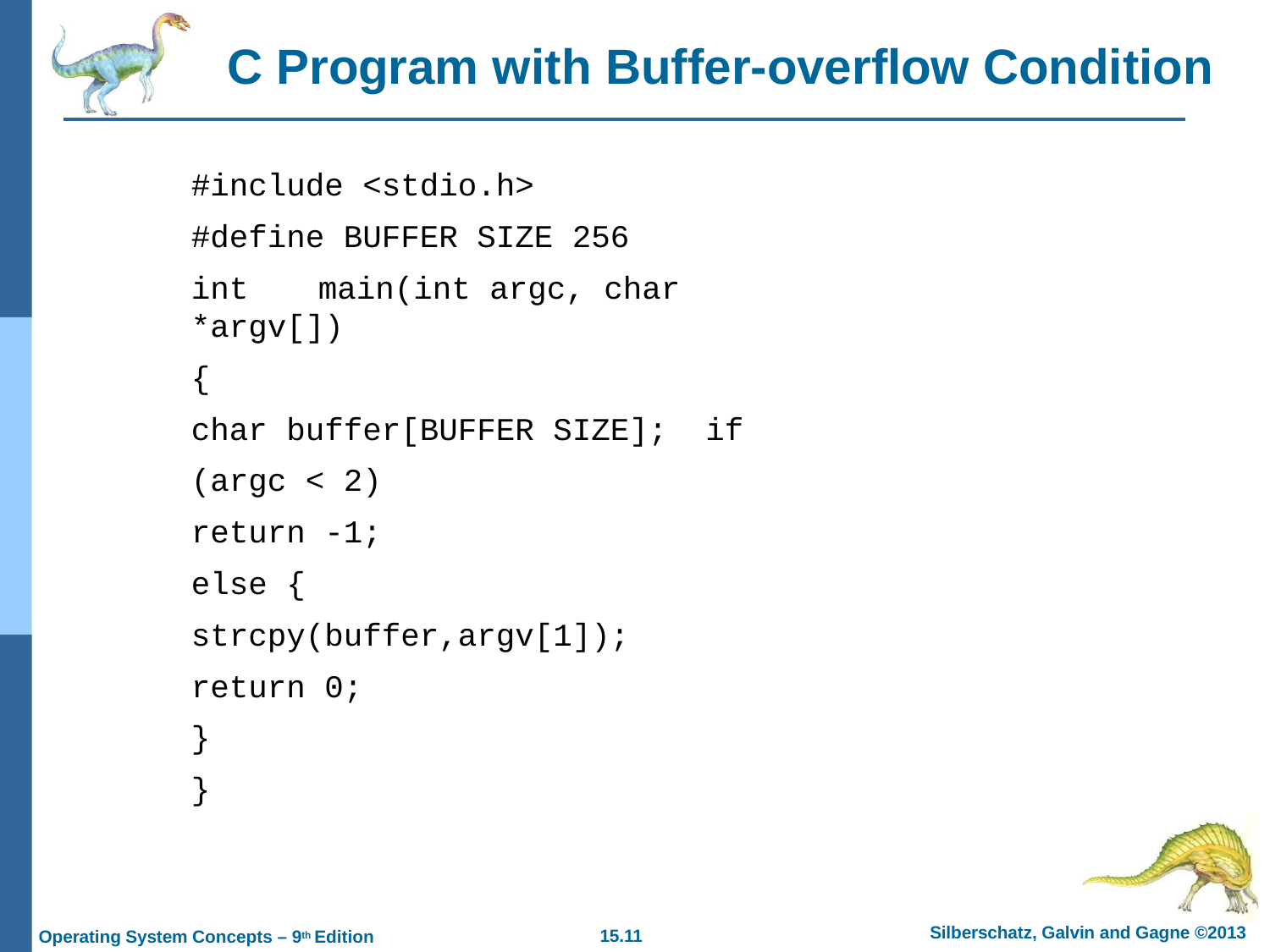

# C Program with Buffer-overflow Condition
#include <stdio.h>
#define BUFFER SIZE 256
int	main(int argc, char *argv[])
{
char buffer[BUFFER SIZE];  if (argc < 2)
return -1;
else {
strcpy(buffer,argv[1]);
return 0;
}
}

Silberschatz, Galvin and Gagne ©2013
15.11
Operating System Concepts – 9th Edition